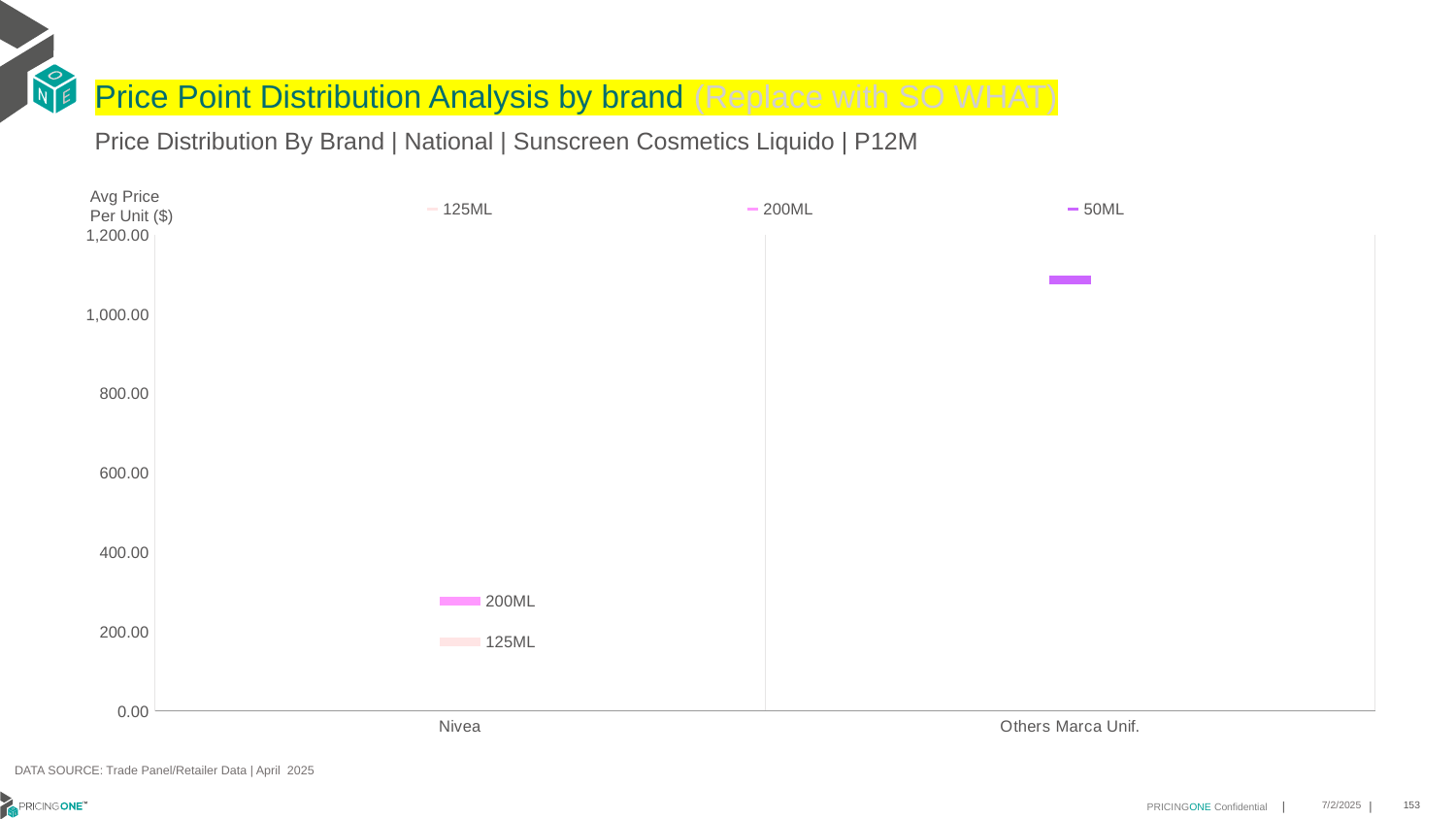

# Price Point Distribution Analysis by brand (Replace with SO WHAT)
Price Distribution By Brand | National | Sunscreen Cosmetics Liquido | P12M

### Chart

| Category | 125ML | 200ML | 50ML |
|---|---|---|---|
| Nivea | 174.7739 | 277.1543 | None |
| Others Marca Unif. | None | None | 1086.7851 |
Avg Price
Per Unit ($)
DATA SOURCE: Trade Panel/Retailer Data | April  2025
7/2/2025
153